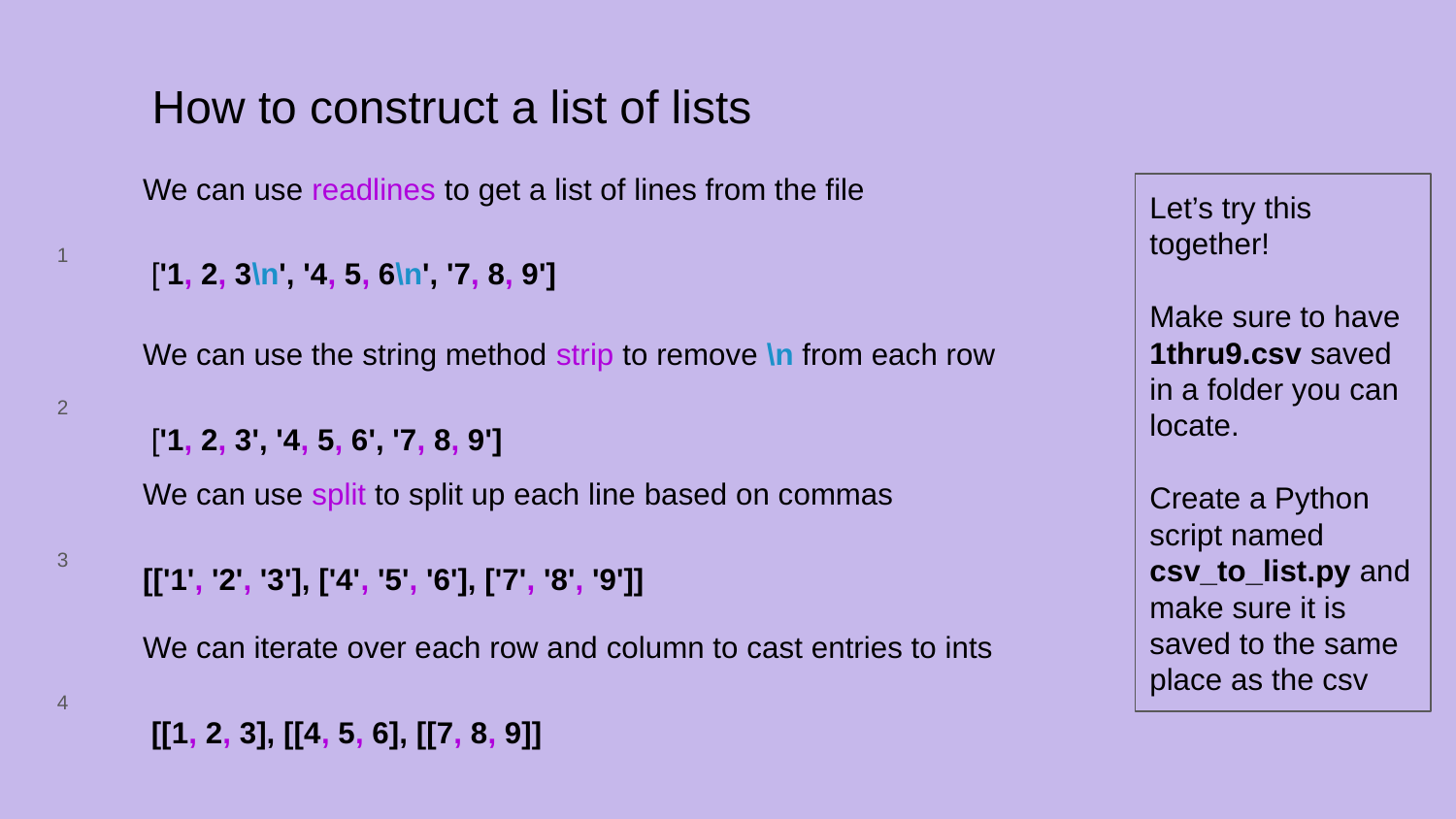

How to construct a list of lists
We can use readlines to get a list of lines from the file

 ['1, 2, 3\n', '4, 5, 6\n', '7, 8, 9']
Let’s try this together!

Make sure to have 1thru9.csv saved in a folder you can locate.

Create a Python script named csv_to_list.py and make sure it is saved to the same place as the csv
1
We can use the string method strip to remove \n from each row

 ['1, 2, 3', '4, 5, 6', '7, 8, 9']
2
We can use split to split up each line based on commas

[['1', '2', '3'], ['4', '5', '6'], ['7', '8', '9']]
3
We can iterate over each row and column to cast entries to ints

 [[1, 2, 3], [[4, 5, 6], [[7, 8, 9]]
4